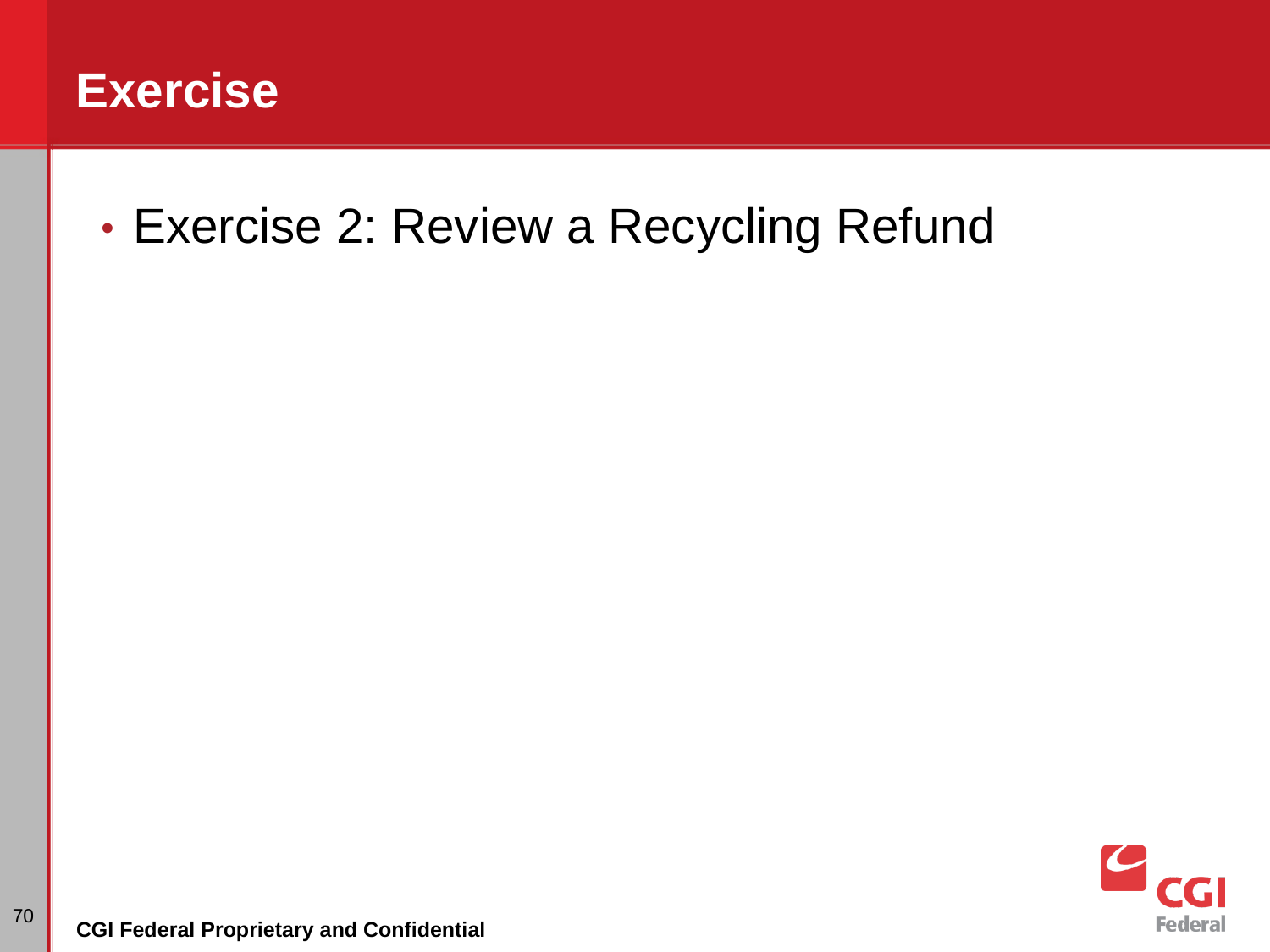

# Exercise
Exercise 2: Review a Recycling Refund
70
CGI Federal Proprietary and Confidential